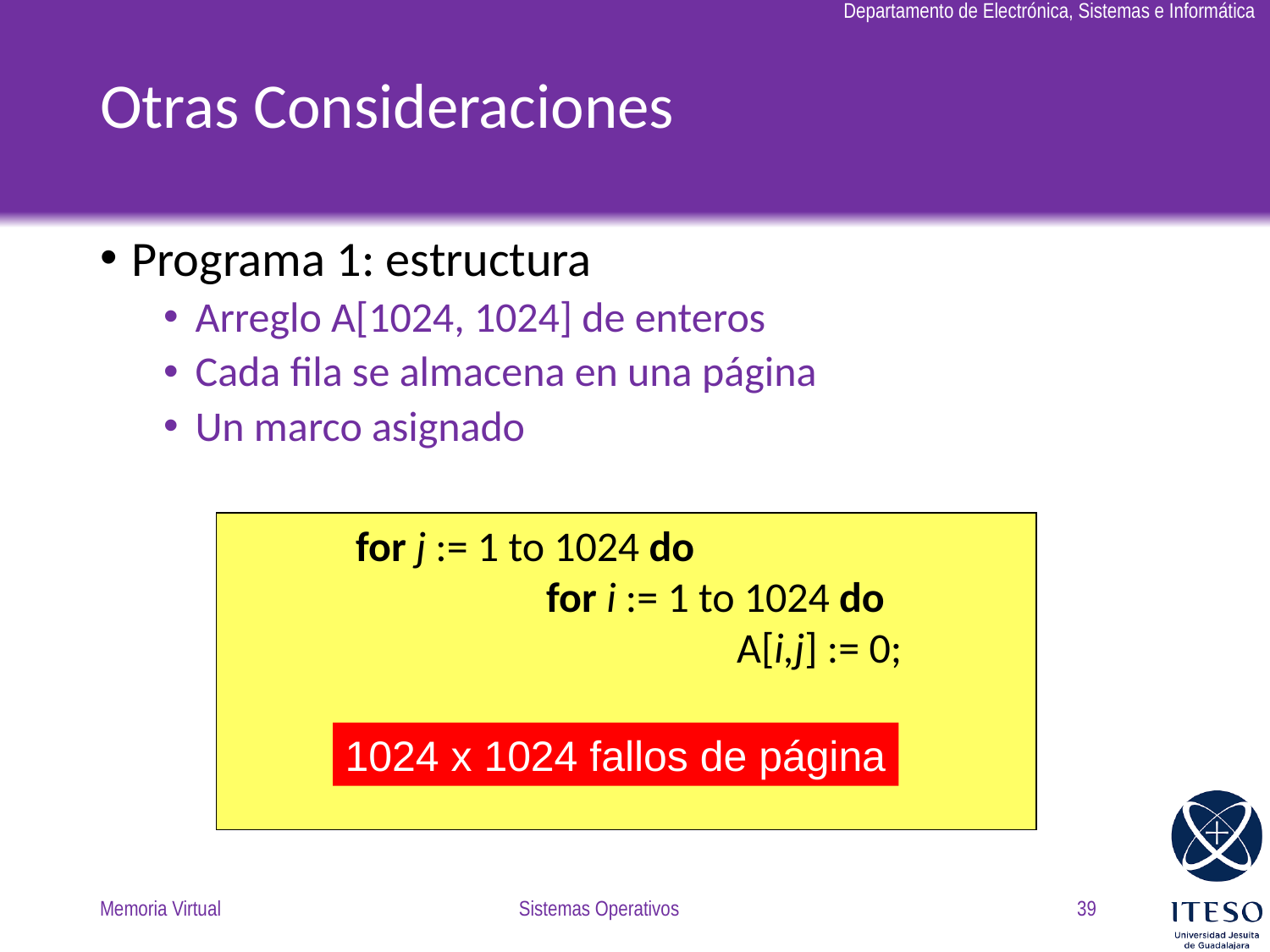

# Otras Consideraciones
Programa 1: estructura
Arreglo A[1024, 1024] de enteros
Cada fila se almacena en una página
Un marco asignado
for j := 1 to 1024 do
	for i := 1 to 1024 do
		A[i,j] := 0;

1024 x 1024 fallos de página
Memoria Virtual
Sistemas Operativos
39